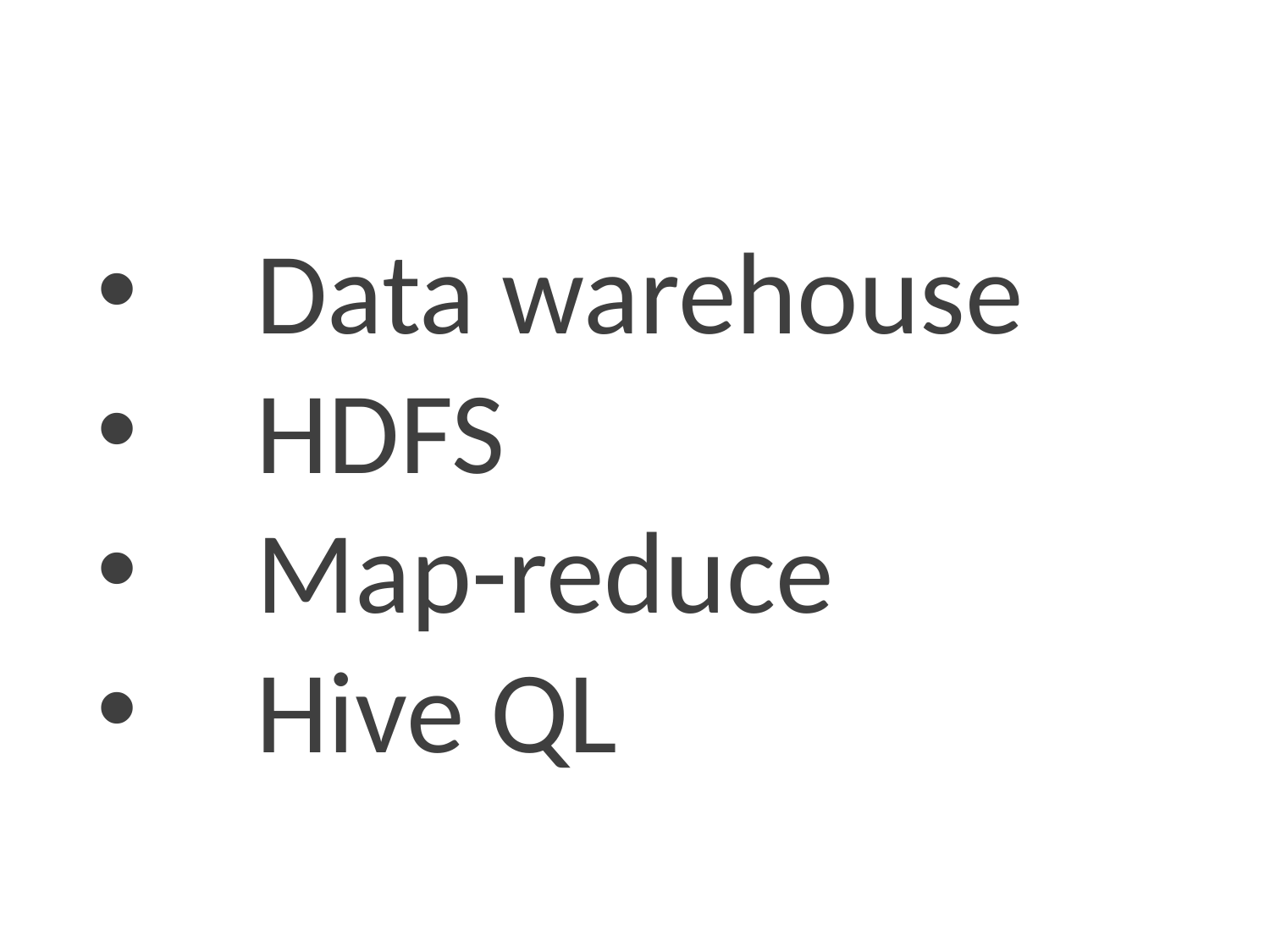

#
Data warehouse
HDFS
Map-reduce
Hive QL